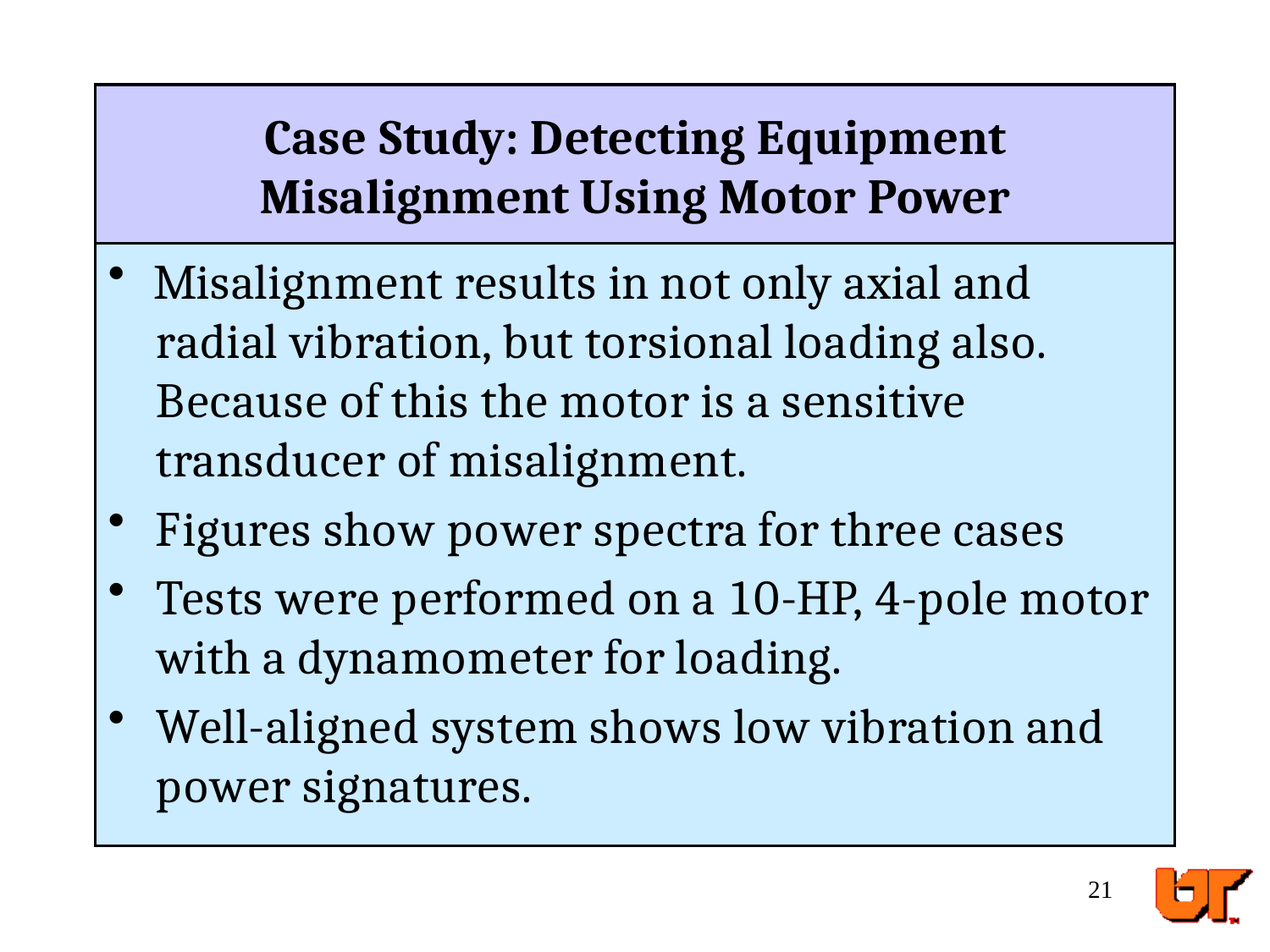

# Case Study: Detecting Equipment Misalignment Using Motor Power
Misalignment results in not only axial and radial vibration, but torsional loading also.  Because of this the motor is a sensitive transducer of misalignment.
Figures show power spectra for three cases
Tests were performed on a 10-HP, 4-pole motor with a dynamometer for loading.
Well-aligned system shows low vibration and power signatures.

21